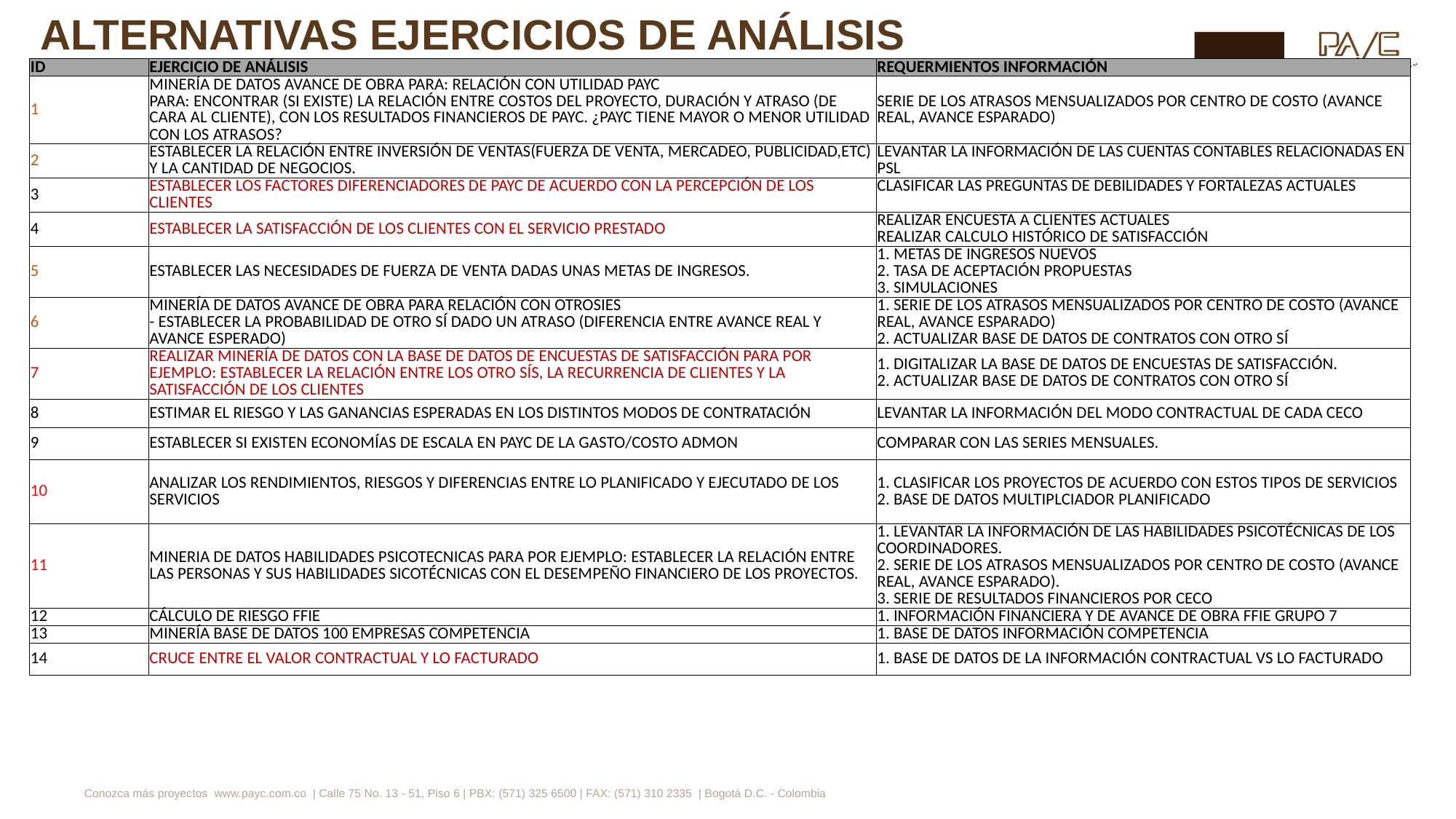

# ALTERNATIVAS EJERCICIOS DE ANÁLISIS
| ID | EJERCICIO DE ANÁLISIS | REQUERMIENTOS INFORMACIÓN |
| --- | --- | --- |
| 1 | MINERÍA DE DATOS AVANCE DE OBRA PARA: RELACIÓN CON UTILIDAD PAYC PARA: ENCONTRAR (SI EXISTE) LA RELACIÓN ENTRE COSTOS DEL PROYECTO, DURACIÓN Y ATRASO (DE CARA AL CLIENTE), CON LOS RESULTADOS FINANCIEROS DE PAYC. ¿PAYC TIENE MAYOR O MENOR UTILIDAD CON LOS ATRASOS? | SERIE DE LOS ATRASOS MENSUALIZADOS POR CENTRO DE COSTO (AVANCE REAL, AVANCE ESPARADO) |
| 2 | ESTABLECER LA RELACIÓN ENTRE INVERSIÓN DE VENTAS(FUERZA DE VENTA, MERCADEO, PUBLICIDAD,ETC) Y LA CANTIDAD DE NEGOCIOS. | LEVANTAR LA INFORMACIÓN DE LAS CUENTAS CONTABLES RELACIONADAS EN PSL |
| 3 | ESTABLECER LOS FACTORES DIFERENCIADORES DE PAYC DE ACUERDO CON LA PERCEPCIÓN DE LOS CLIENTES | CLASIFICAR LAS PREGUNTAS DE DEBILIDADES Y FORTALEZAS ACTUALES |
| 4 | ESTABLECER LA SATISFACCIÓN DE LOS CLIENTES CON EL SERVICIO PRESTADO | REALIZAR ENCUESTA A CLIENTES ACTUALES REALIZAR CALCULO HISTÓRICO DE SATISFACCIÓN |
| 5 | ESTABLECER LAS NECESIDADES DE FUERZA DE VENTA DADAS UNAS METAS DE INGRESOS. | 1. METAS DE INGRESOS NUEVOS 2. TASA DE ACEPTACIÓN PROPUESTAS 3. SIMULACIONES |
| 6 | MINERÍA DE DATOS AVANCE DE OBRA PARA RELACIÓN CON OTROSIES - ESTABLECER LA PROBABILIDAD DE OTRO SÍ DADO UN ATRASO (DIFERENCIA ENTRE AVANCE REAL Y AVANCE ESPERADO) | 1. SERIE DE LOS ATRASOS MENSUALIZADOS POR CENTRO DE COSTO (AVANCE REAL, AVANCE ESPARADO) 2. ACTUALIZAR BASE DE DATOS DE CONTRATOS CON OTRO SÍ |
| 7 | REALIZAR MINERÍA DE DATOS CON LA BASE DE DATOS DE ENCUESTAS DE SATISFACCIÓN PARA POR EJEMPLO: ESTABLECER LA RELACIÓN ENTRE LOS OTRO SÍS, LA RECURRENCIA DE CLIENTES Y LA SATISFACCIÓN DE LOS CLIENTES | 1. DIGITALIZAR LA BASE DE DATOS DE ENCUESTAS DE SATISFACCIÓN. 2. ACTUALIZAR BASE DE DATOS DE CONTRATOS CON OTRO SÍ |
| 8 | ESTIMAR EL RIESGO Y LAS GANANCIAS ESPERADAS EN LOS DISTINTOS MODOS DE CONTRATACIÓN | LEVANTAR LA INFORMACIÓN DEL MODO CONTRACTUAL DE CADA CECO |
| 9 | ESTABLECER SI EXISTEN ECONOMÍAS DE ESCALA EN PAYC DE LA GASTO/COSTO ADMON | COMPARAR CON LAS SERIES MENSUALES. |
| 10 | ANALIZAR LOS RENDIMIENTOS, RIESGOS Y DIFERENCIAS ENTRE LO PLANIFICADO Y EJECUTADO DE LOS SERVICIOS | 1. CLASIFICAR LOS PROYECTOS DE ACUERDO CON ESTOS TIPOS DE SERVICIOS 2. BASE DE DATOS MULTIPLCIADOR PLANIFICADO |
| 11 | MINERIA DE DATOS HABILIDADES PSICOTECNICAS PARA POR EJEMPLO: ESTABLECER LA RELACIÓN ENTRE LAS PERSONAS Y SUS HABILIDADES SICOTÉCNICAS CON EL DESEMPEÑO FINANCIERO DE LOS PROYECTOS. | 1. LEVANTAR LA INFORMACIÓN DE LAS HABILIDADES PSICOTÉCNICAS DE LOS COORDINADORES. 2. SERIE DE LOS ATRASOS MENSUALIZADOS POR CENTRO DE COSTO (AVANCE REAL, AVANCE ESPARADO). 3. SERIE DE RESULTADOS FINANCIEROS POR CECO |
| 12 | CÁLCULO DE RIESGO FFIE | 1. INFORMACIÓN FINANCIERA Y DE AVANCE DE OBRA FFIE GRUPO 7 |
| 13 | MINERÍA BASE DE DATOS 100 EMPRESAS COMPETENCIA | 1. BASE DE DATOS INFORMACIÓN COMPETENCIA |
| 14 | CRUCE ENTRE EL VALOR CONTRACTUAL Y LO FACTURADO | 1. BASE DE DATOS DE LA INFORMACIÓN CONTRACTUAL VS LO FACTURADO |